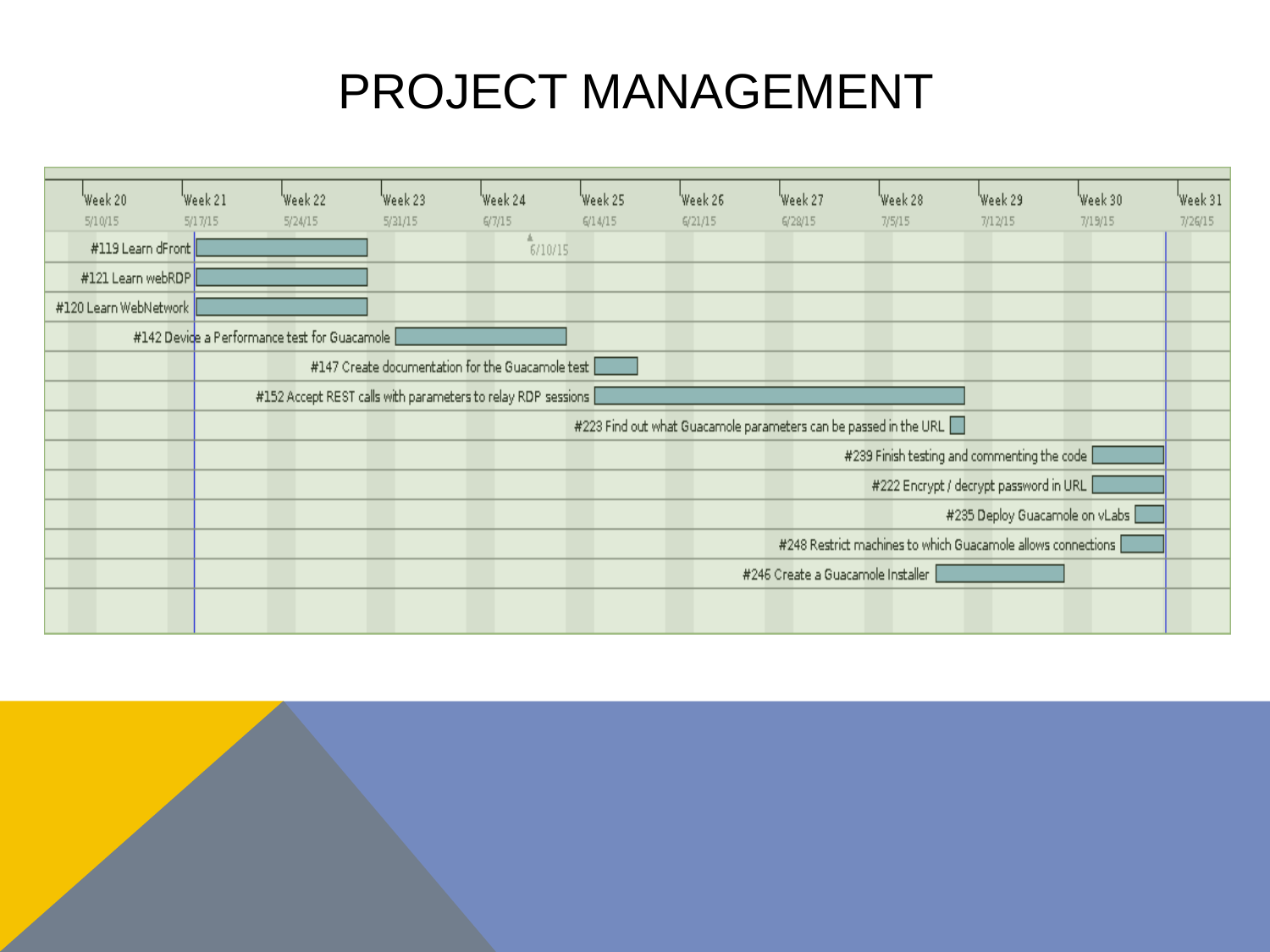

# Project Management

### Chart: Project Plan

| Category |
|---|